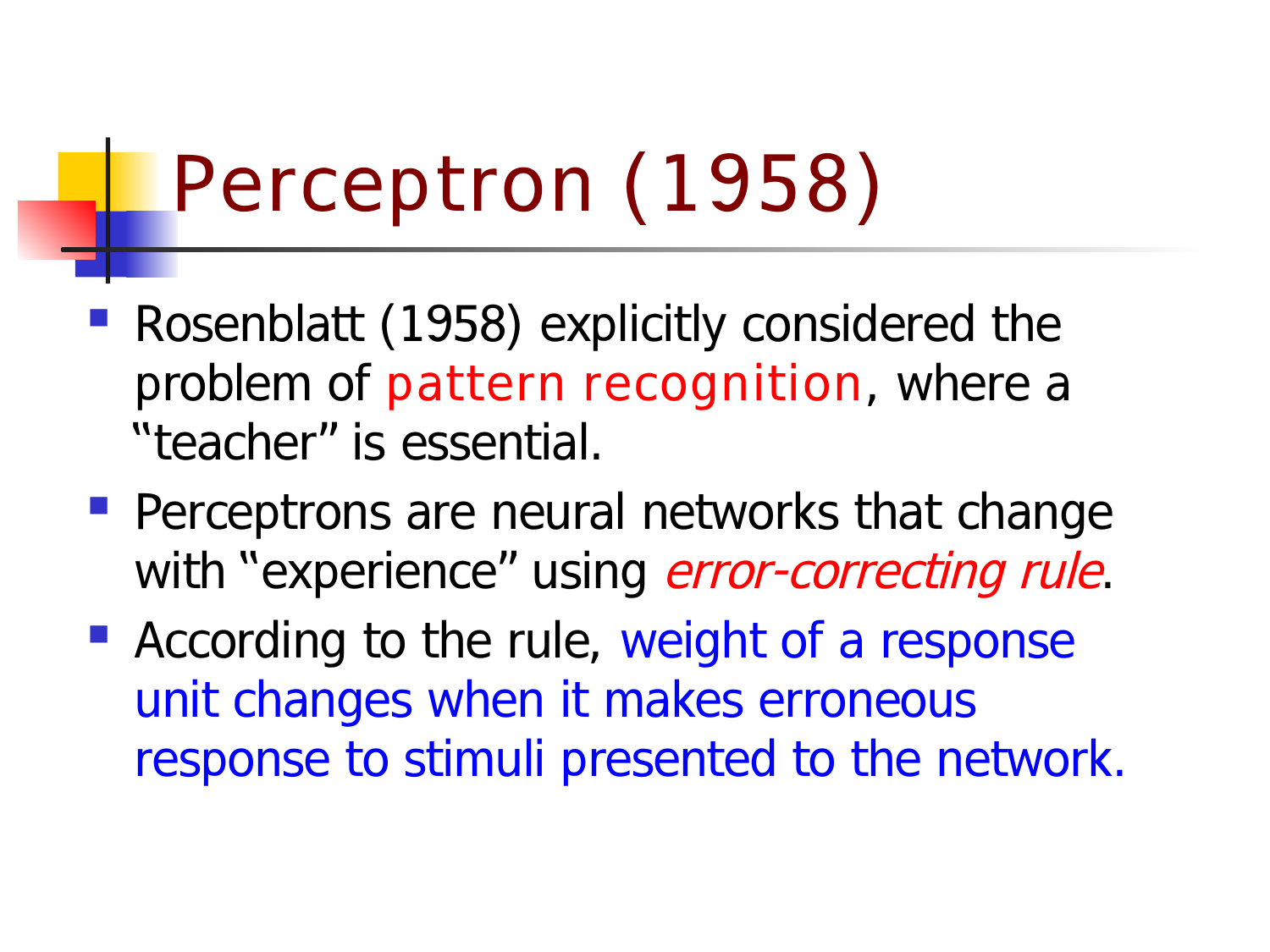

# Perceptron (1958)
Rosenblatt (1958) explicitly considered the problem of pattern recognition, where a “teacher” is essential.
Perceptrons are neural networks that change with “experience” using error-correcting rule.
According to the rule, weight of a response unit changes when it makes erroneous response to stimuli presented to the network.